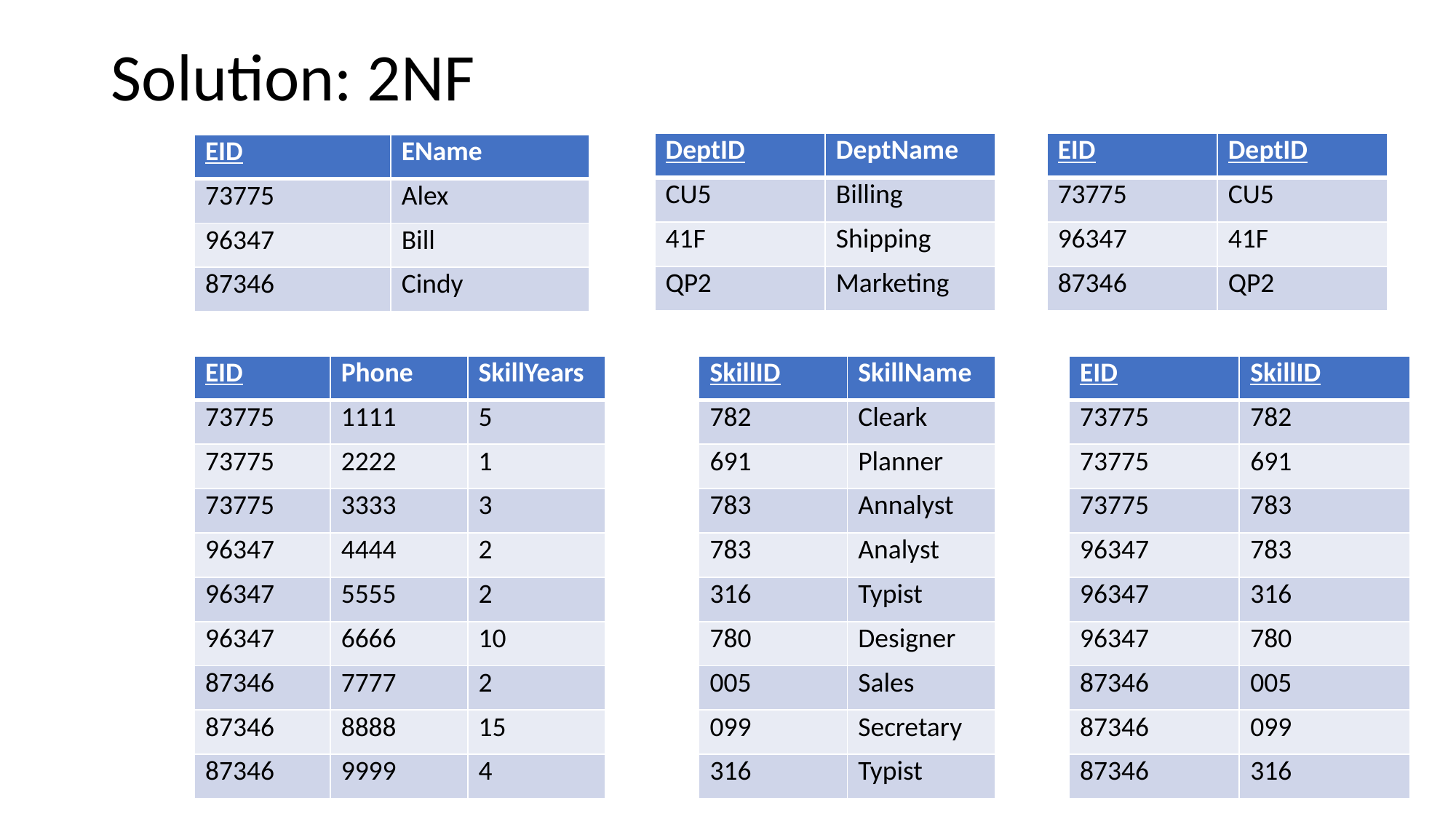

# Solution: 2NF
| DeptID | DeptName |
| --- | --- |
| CU5 | Billing |
| 41F | Shipping |
| QP2 | Marketing |
| EID | DeptID |
| --- | --- |
| 73775 | CU5 |
| 96347 | 41F |
| 87346 | QP2 |
| EID | EName |
| --- | --- |
| 73775 | Alex |
| 96347 | Bill |
| 87346 | Cindy |
| EID | Phone | SkillYears |
| --- | --- | --- |
| 73775 | 1111 | 5 |
| 73775 | 2222 | 1 |
| 73775 | 3333 | 3 |
| 96347 | 4444 | 2 |
| 96347 | 5555 | 2 |
| 96347 | 6666 | 10 |
| 87346 | 7777 | 2 |
| 87346 | 8888 | 15 |
| 87346 | 9999 | 4 |
| SkillID | SkillName |
| --- | --- |
| 782 | Cleark |
| 691 | Planner |
| 783 | Annalyst |
| 783 | Analyst |
| 316 | Typist |
| 780 | Designer |
| 005 | Sales |
| 099 | Secretary |
| 316 | Typist |
| EID | SkillID |
| --- | --- |
| 73775 | 782 |
| 73775 | 691 |
| 73775 | 783 |
| 96347 | 783 |
| 96347 | 316 |
| 96347 | 780 |
| 87346 | 005 |
| 87346 | 099 |
| 87346 | 316 |